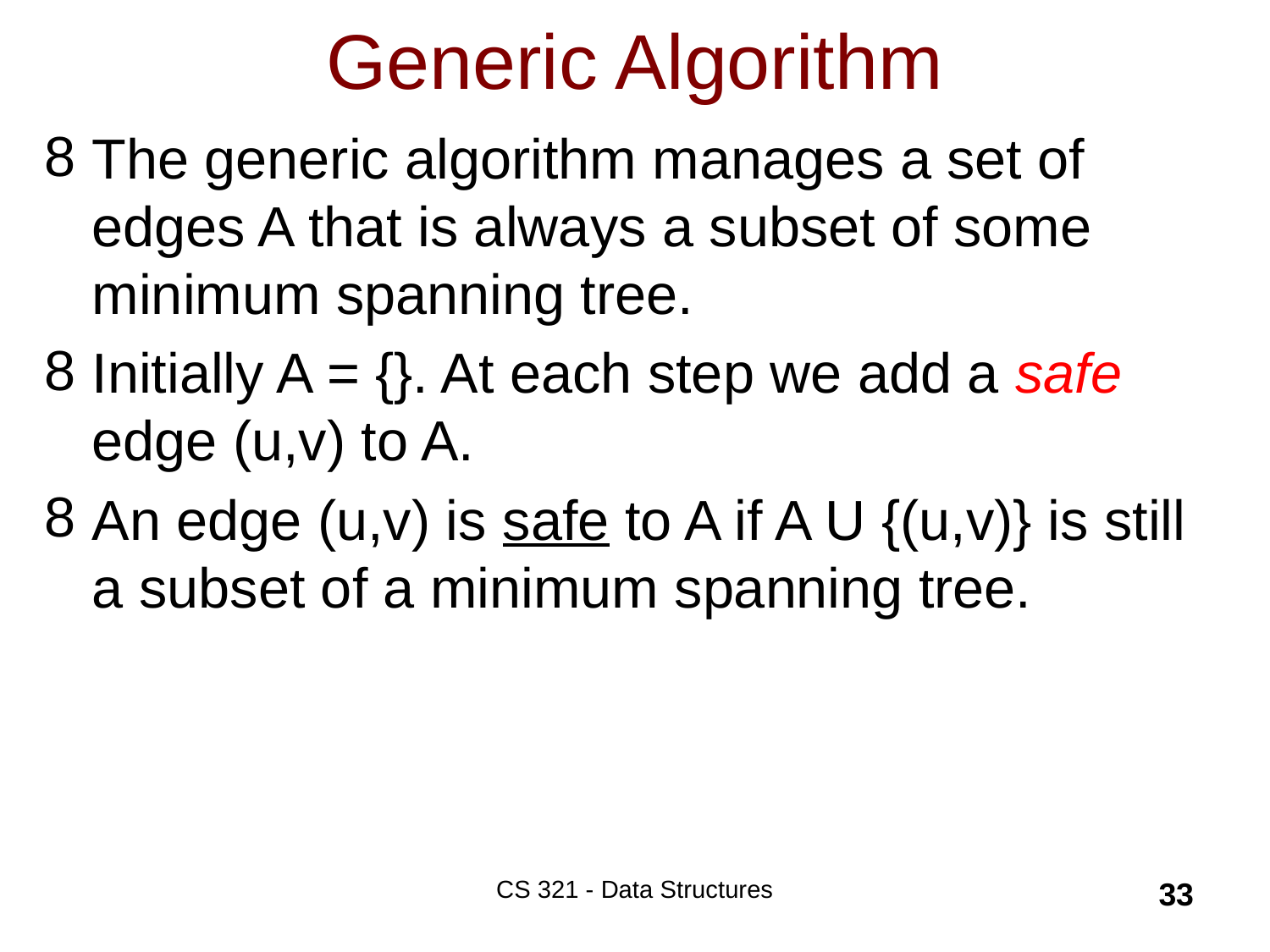

# Generic Algorithm
The generic algorithm manages a set of edges A that is always a subset of some minimum spanning tree.
Initially A = {}. At each step we add a safe edge (u,v) to A.
An edge (u,v) is safe to A if A U {(u,v)} is still a subset of a minimum spanning tree.

CS 321 - Data Structures
33